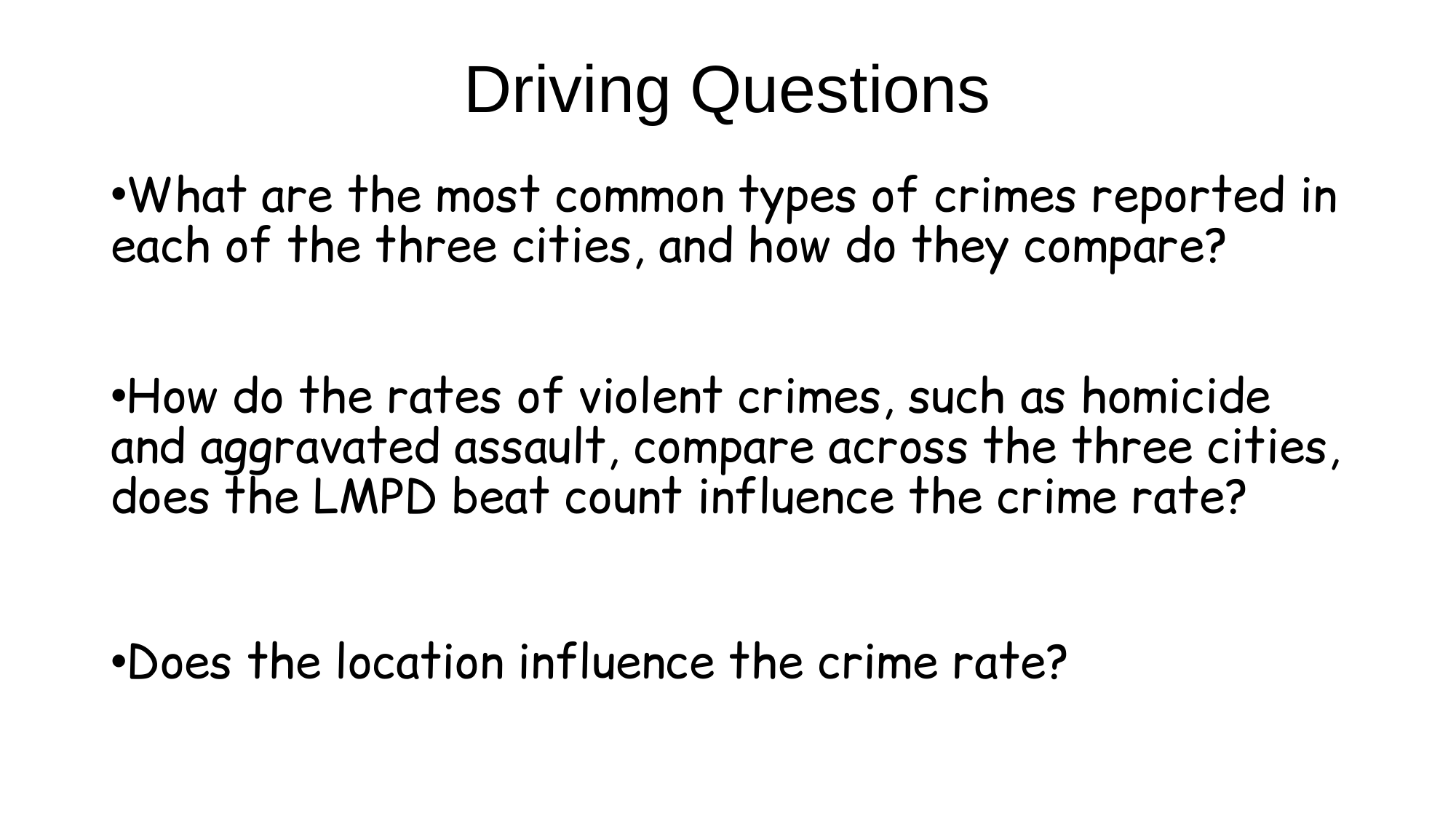

# Driving Questions
What are the most common types of crimes reported in each of the three cities, and how do they compare?

How do the rates of violent crimes, such as homicide and aggravated assault, compare across the three cities, does the LMPD beat count influence the crime rate?

Does the location influence the crime rate?